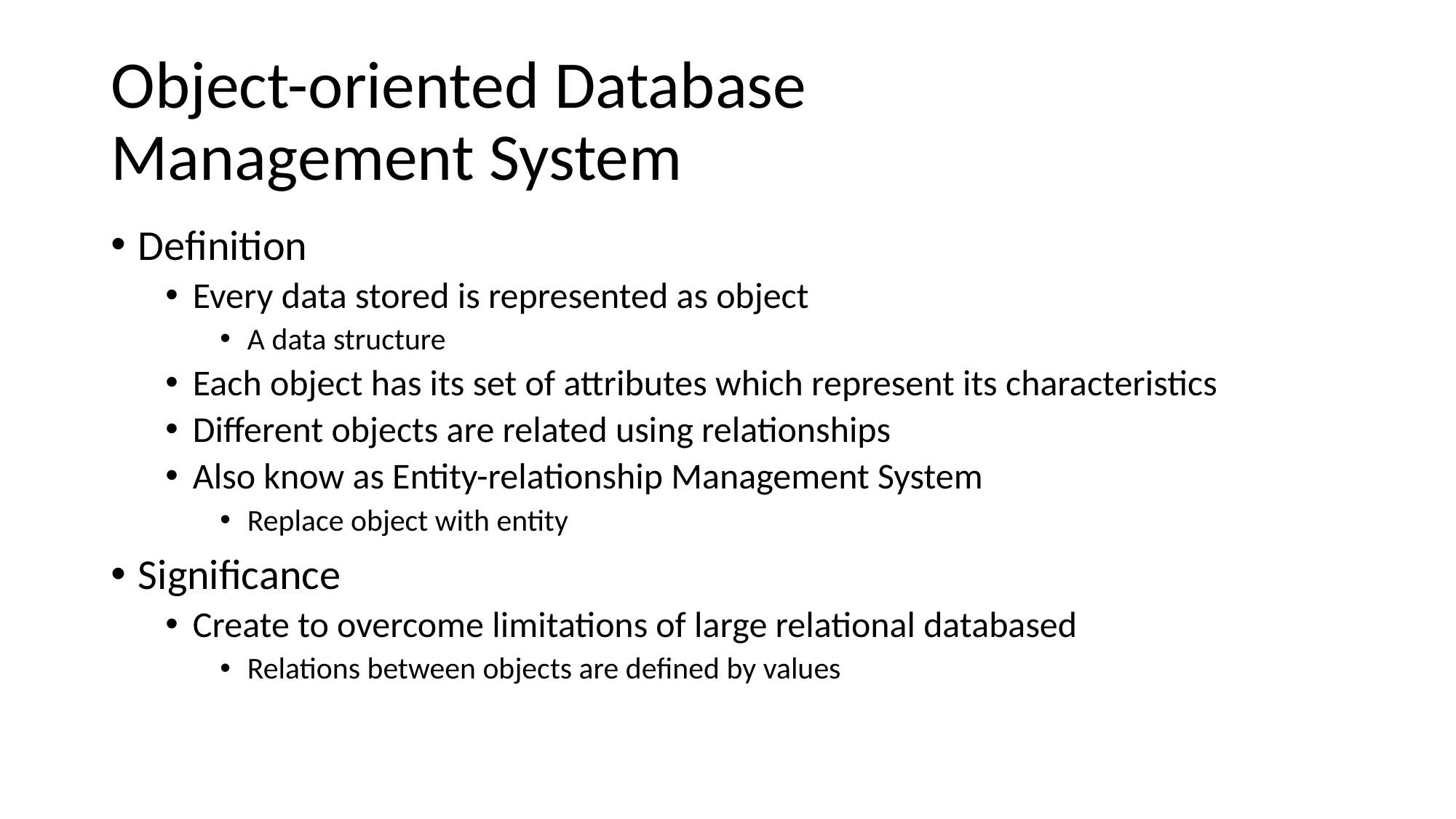

# Object-oriented Database Management System
Definition
Every data stored is represented as object
A data structure
Each object has its set of attributes which represent its characteristics
Different objects are related using relationships
Also know as Entity-relationship Management System
Replace object with entity
Significance
Create to overcome limitations of large relational databased
Relations between objects are defined by values